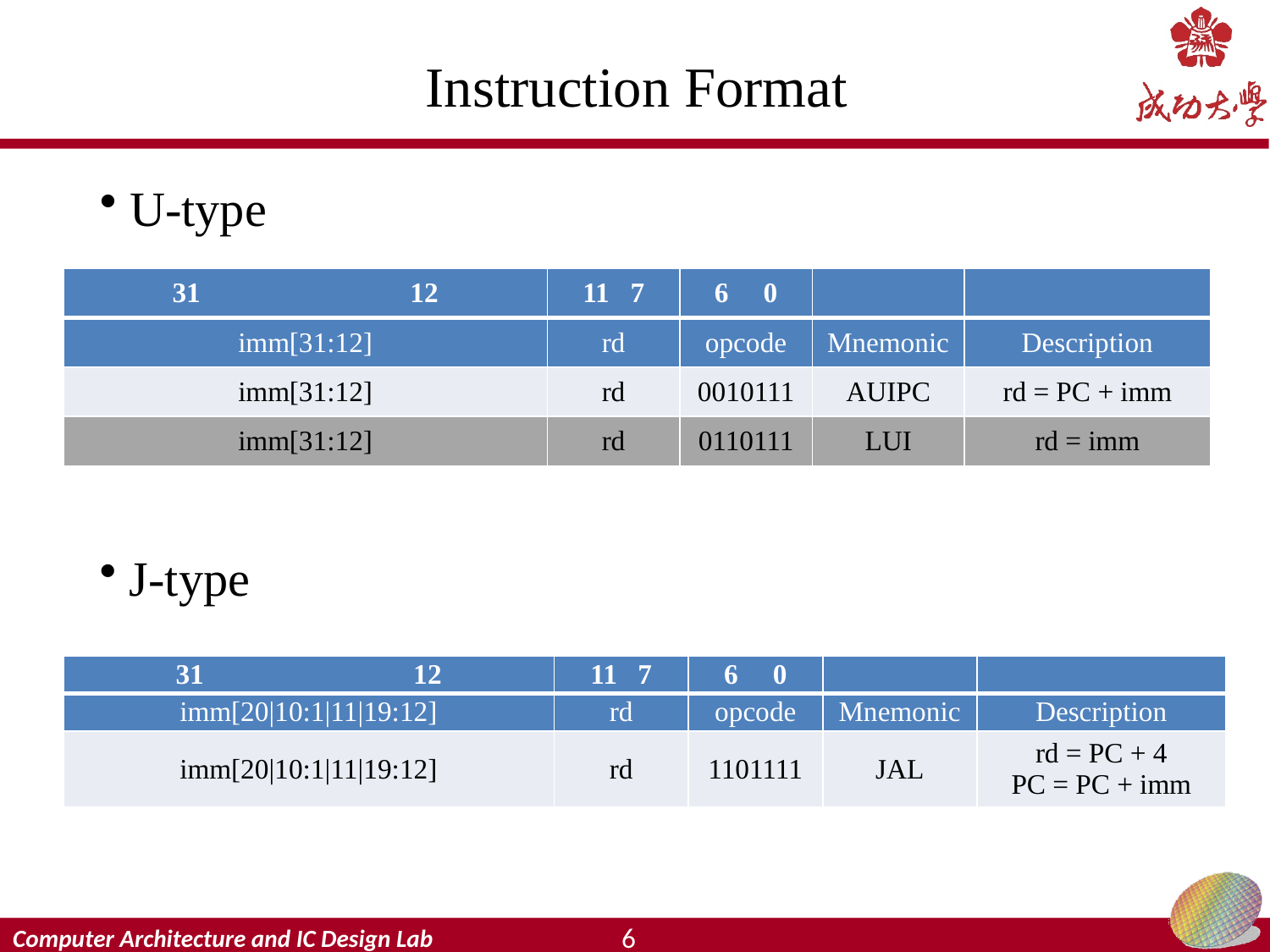

# Instruction Format
 U-type
| 31 12 | 11 7 | 6 0 |  |  |
| --- | --- | --- | --- | --- |
| imm[31:12] | rd | opcode | Mnemonic | Description |
| imm[31:12] | rd | 0010111 | AUIPC | rd = PC + imm |
| imm[31:12] | rd | 0110111 | LUI | rd = imm |
 J-type
| 31 12 | 11 7 | 6 0 |  |  |
| --- | --- | --- | --- | --- |
| imm[20|10:1|11|19:12] | rd | opcode | Mnemonic | Description |
| imm[20|10:1|11|19:12] | rd | 1101111 | JAL | rd = PC + 4 PC = PC + imm |
6